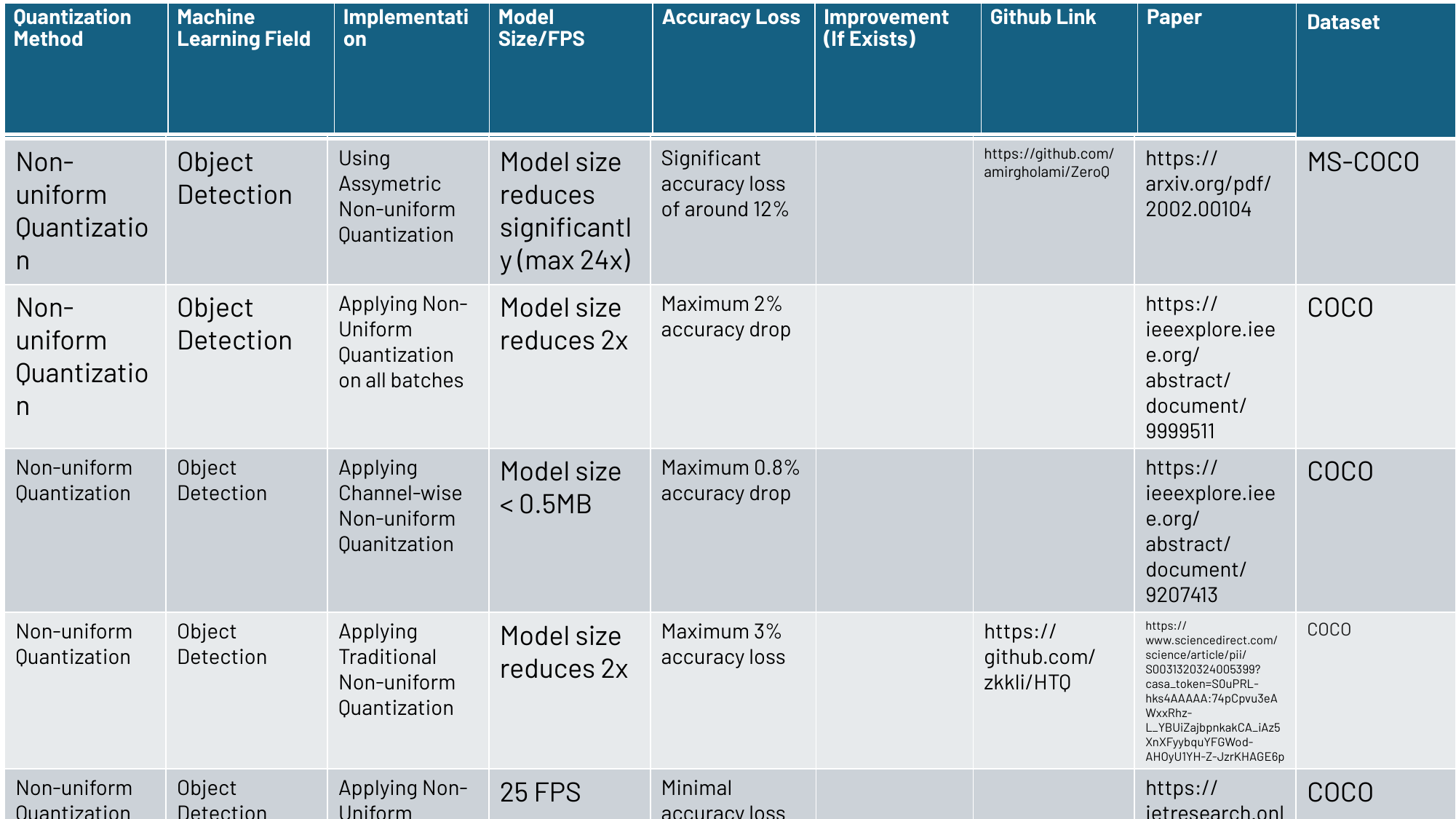

|  |  |  |  |  |  |  |  | Dataset |
| --- | --- | --- | --- | --- | --- | --- | --- | --- |
| Non-uniform Quantization | Object Detection | Using Assymetric Non-uniform Quantization | Model size reduces significantly (max 24x) | Significant accuracy loss of around 12% |  | https://github.com/amirgholami/ZeroQ | https://arxiv.org/pdf/2002.00104 | MS-COCO |
| Non-uniform Quantization | Object Detection | Applying Non-Uniform Quantization on all batches | Model size reduces 2x | Maximum 2% accuracy drop |  |  | https://ieeexplore.ieee.org/abstract/document/9999511 | COCO |
| Non-uniform Quantization | Object Detection | Applying Channel-wise Non-uniform Quanitzation | Model size < 0.5MB | Maximum 0.8% accuracy drop |  |  | https://ieeexplore.ieee.org/abstract/document/9207413 | COCO |
| Non-uniform Quantization | Object Detection | Applying Traditional Non-uniform Quantization | Model size reduces 2x | Maximum 3% accuracy loss |  | https://github.com/zkkli/HTQ | https://www.sciencedirect.com/science/article/pii/S0031320324005399?casa\_token=S0uPRL-hks4AAAAA:74pCpvu3eAWxxRhz-L\_YBUiZajbpnkakCA\_iAz5XnXFyybquYFGWod-AHOyU1YH-Z-JzrKHAGE6p | COCO |
| Non-uniform Quantization | Object Detection | Applying Non-Uniform Quantization to convert (xmin,xmax) to (0,256) for 8-bit precision | 25 FPS | Minimal accuracy loss |  |  | https://ietresearch.onlinelibrary.wiley.com/doi/full/10.1049/ipr2.12483 | COCO |
| Quantization Method | Machine Learning Field | Implementation | Model Size/FPS | Accuracy Loss | Improvement (If Exists) | Github Link | Paper |
| --- | --- | --- | --- | --- | --- | --- | --- |
#